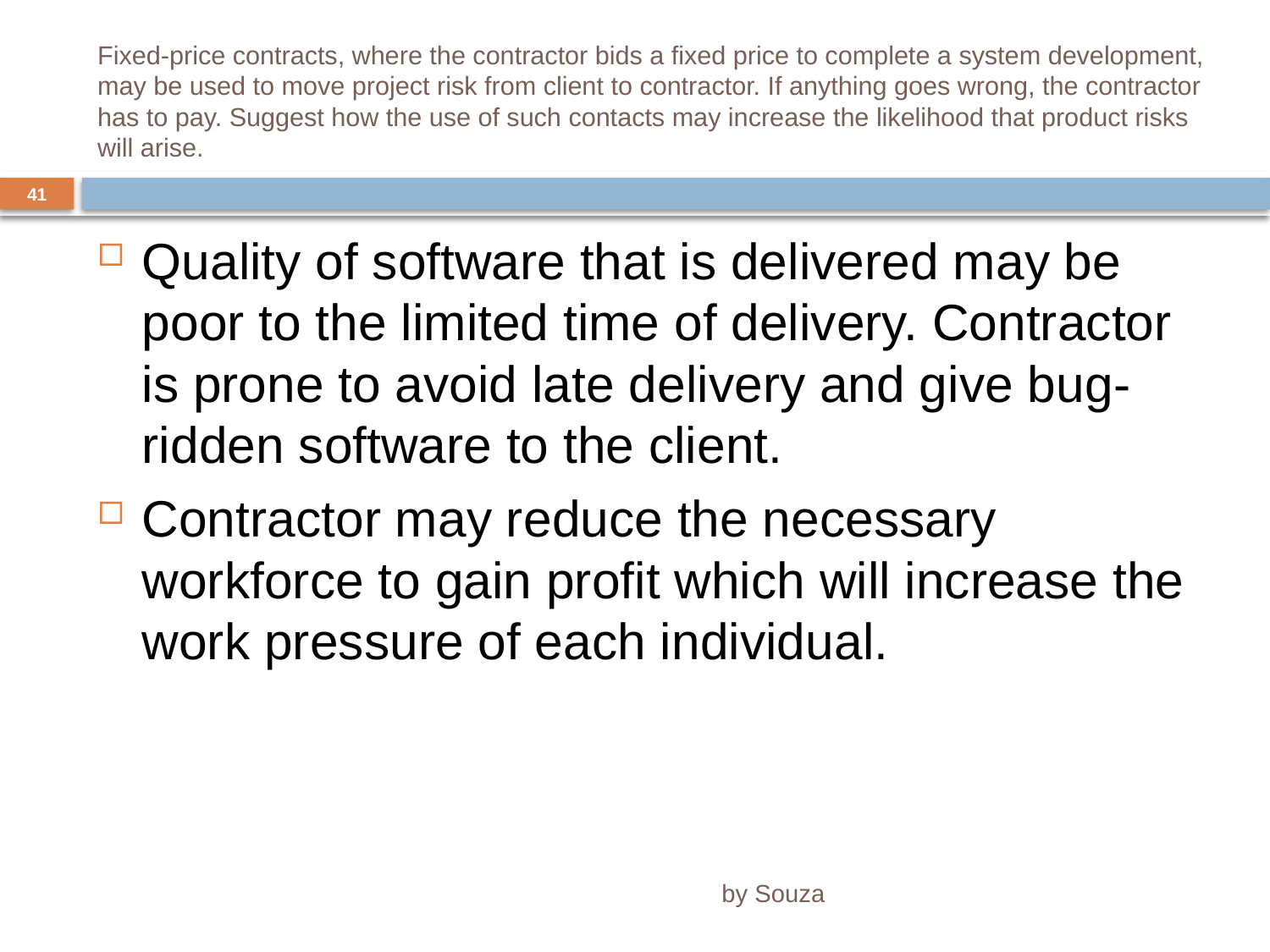

# Fixed-price contracts, where the contractor bids a fixed price to complete a system development, may be used to move project risk from client to contractor. If anything goes wrong, the contractor has to pay. Suggest how the use of such contacts may increase the likelihood that product risks will arise.
41
Quality of software that is delivered may be poor to the limited time of delivery. Contractor is prone to avoid late delivery and give bug-ridden software to the client.
Contractor may reduce the necessary workforce to gain profit which will increase the work pressure of each individual.
by Souza